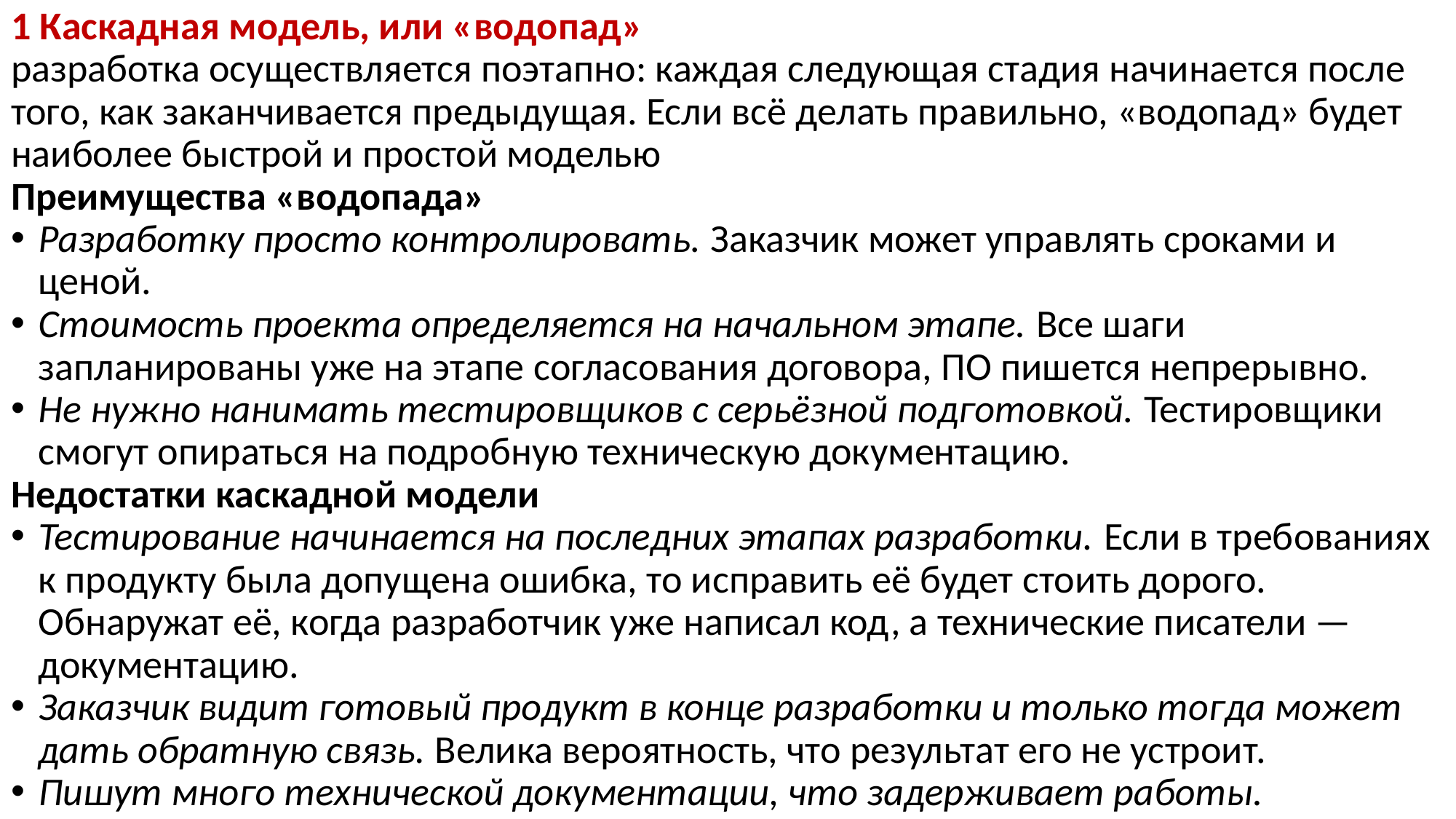

1 Каскадная модель, или «водопад»
разработка осуществляется поэтапно: каждая следующая стадия начинается после того, как заканчивается предыдущая. Если всё делать правильно, «водопад» будет наиболее быстрой и простой моделью
Преимущества «водопада»
Разработку просто контролировать. Заказчик может управлять сроками и ценой.
Стоимость проекта определяется на начальном этапе. Все шаги запланированы уже на этапе согласования договора, ПО пишется непрерывно.
Не нужно нанимать тестировщиков с серьёзной подготовкой. Тестировщики смогут опираться на подробную техническую документацию.
Недостатки каскадной модели
Тестирование начинается на последних этапах разработки. Если в требованиях к продукту была допущена ошибка, то исправить её будет стоить дорого. Обнаружат её, когда разработчик уже написал код, а технические писатели — документацию.
Заказчик видит готовый продукт в конце разработки и только тогда может дать обратную связь. Велика вероятность, что результат его не устроит.
Пишут много технической документации, что задерживает работы.